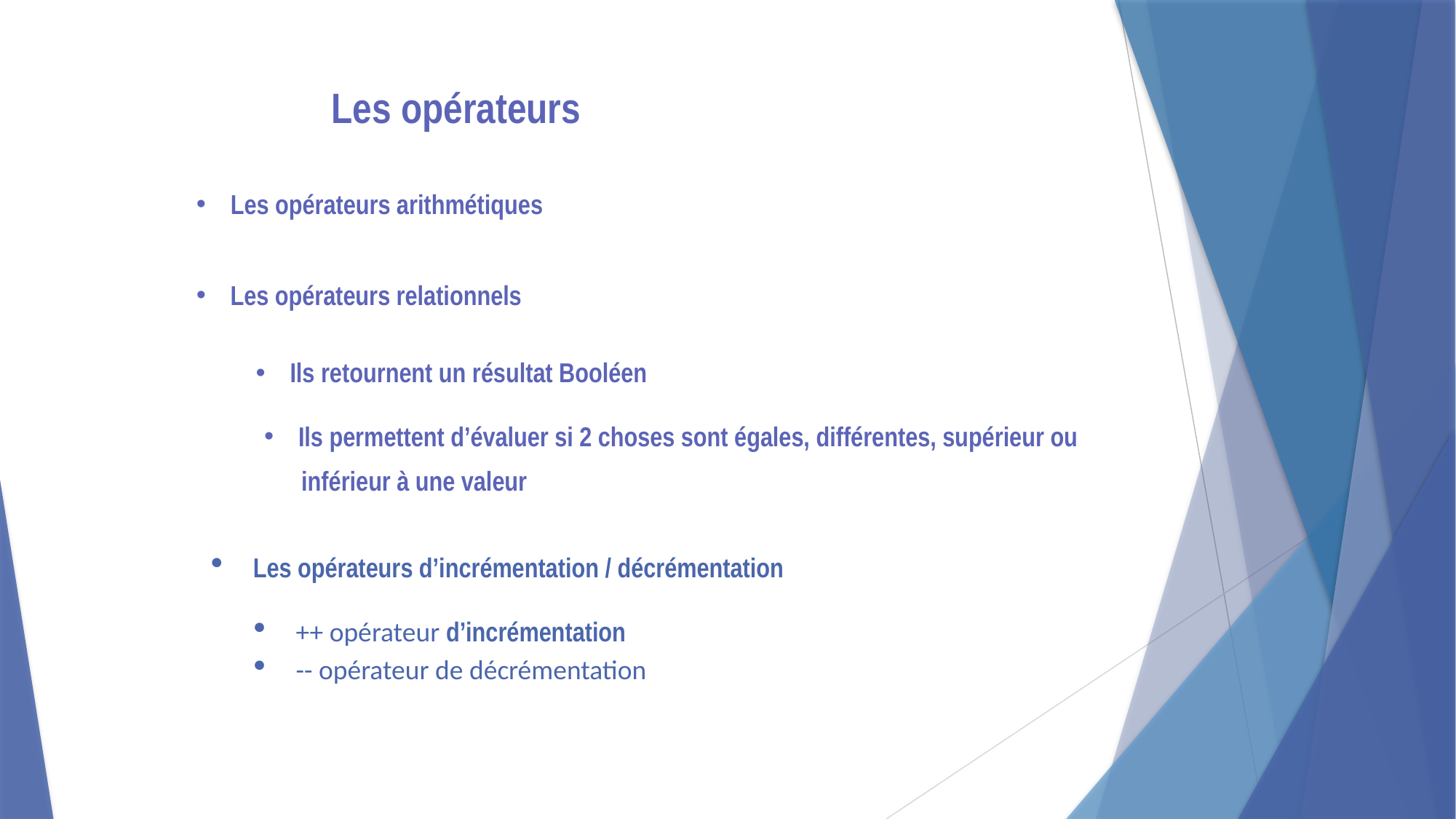

Les opérateurs
Les opérateurs arithmétiques
Les opérateurs relationnels
Ils retournent un résultat Booléen

Ils permettent d’évaluer si 2 choses sont égales, différentes, supérieur ou
      inférieur à une valeur

Les opérateurs d’incrémentation / décrémentation
++ opérateur d’incrémentation
-- opérateur de décrémentation